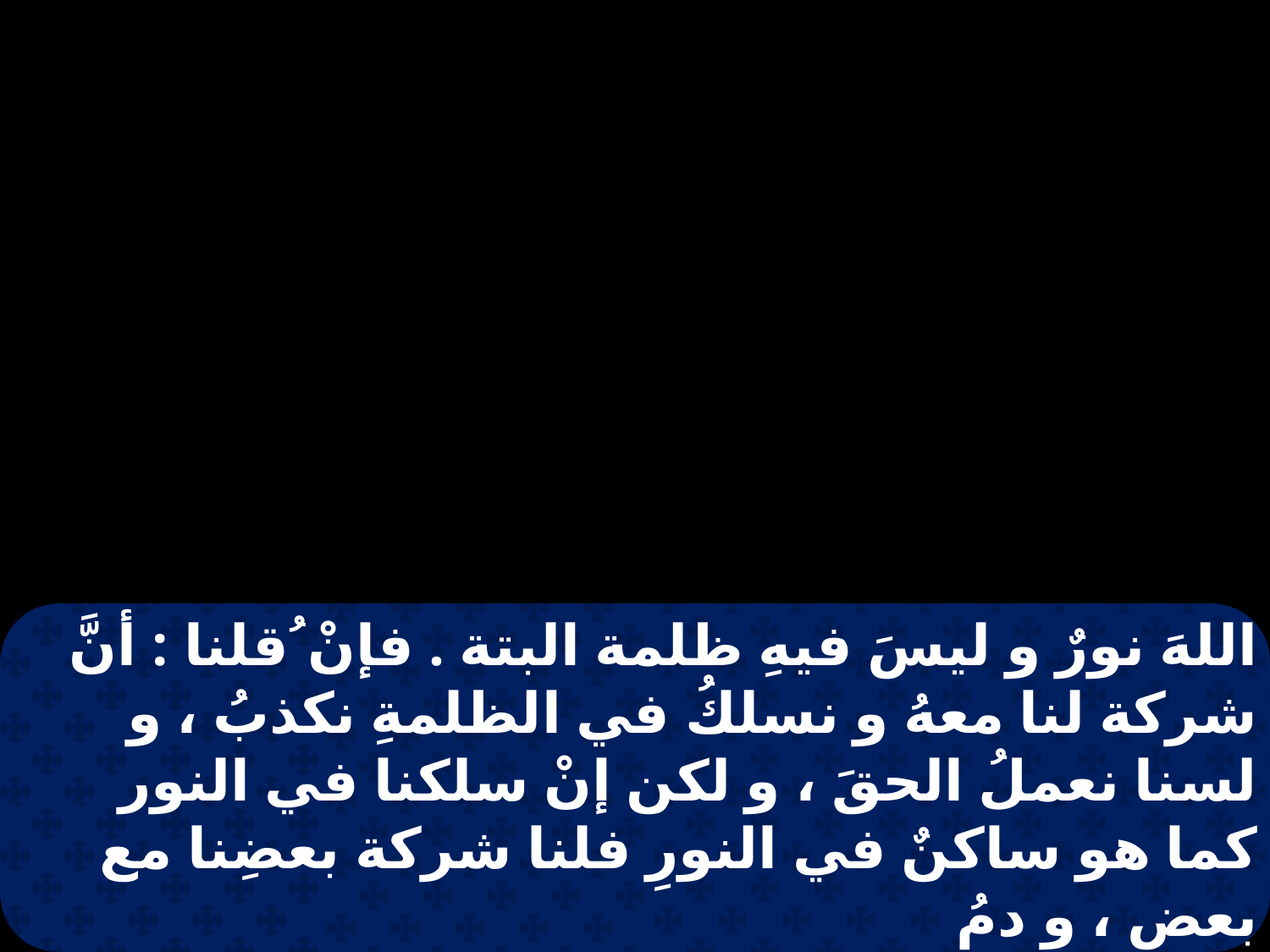

اللهَ نورٌ و ليسَ فيهِ ظلمة البتة . فإنْ ُقلنا : أنَّ شركة لنا معهُ و نسلكُ في الظلمةِ نكذبُ ، و لسنا نعملُ الحقَ ، و لكن إنْ سلكنا في النور كما هو ساكنٌ في النورِ فلنا شركة بعضِنا مع بعضٍ ، و دمُ